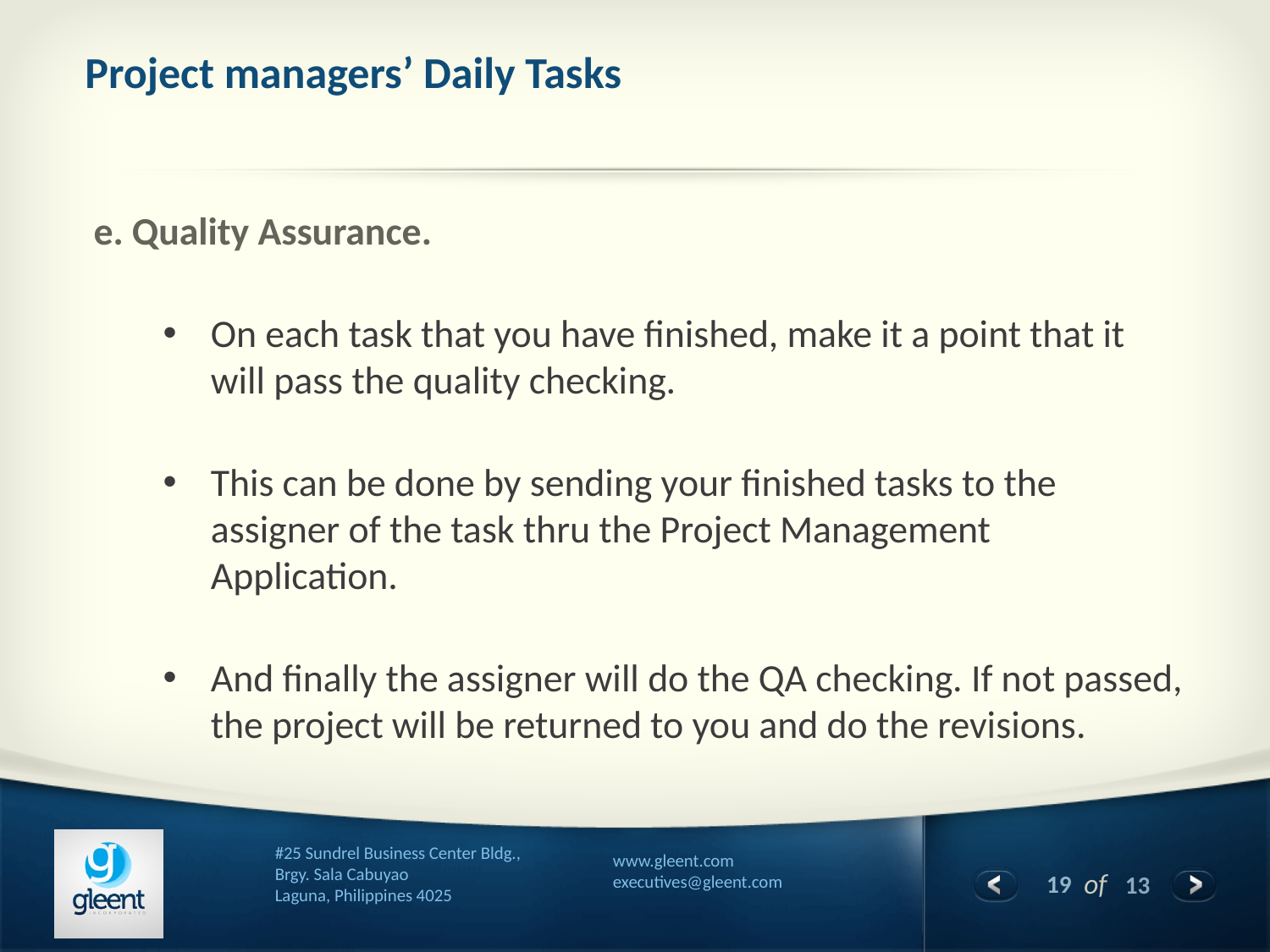

# Project managers’ Daily Tasks
 e. Quality Assurance.

On each task that you have finished, make it a point that it will pass the quality checking.

This can be done by sending your finished tasks to the assigner of the task thru the Project Management Application.

And finally the assigner will do the QA checking. If not passed, the project will be returned to you and do the revisions.